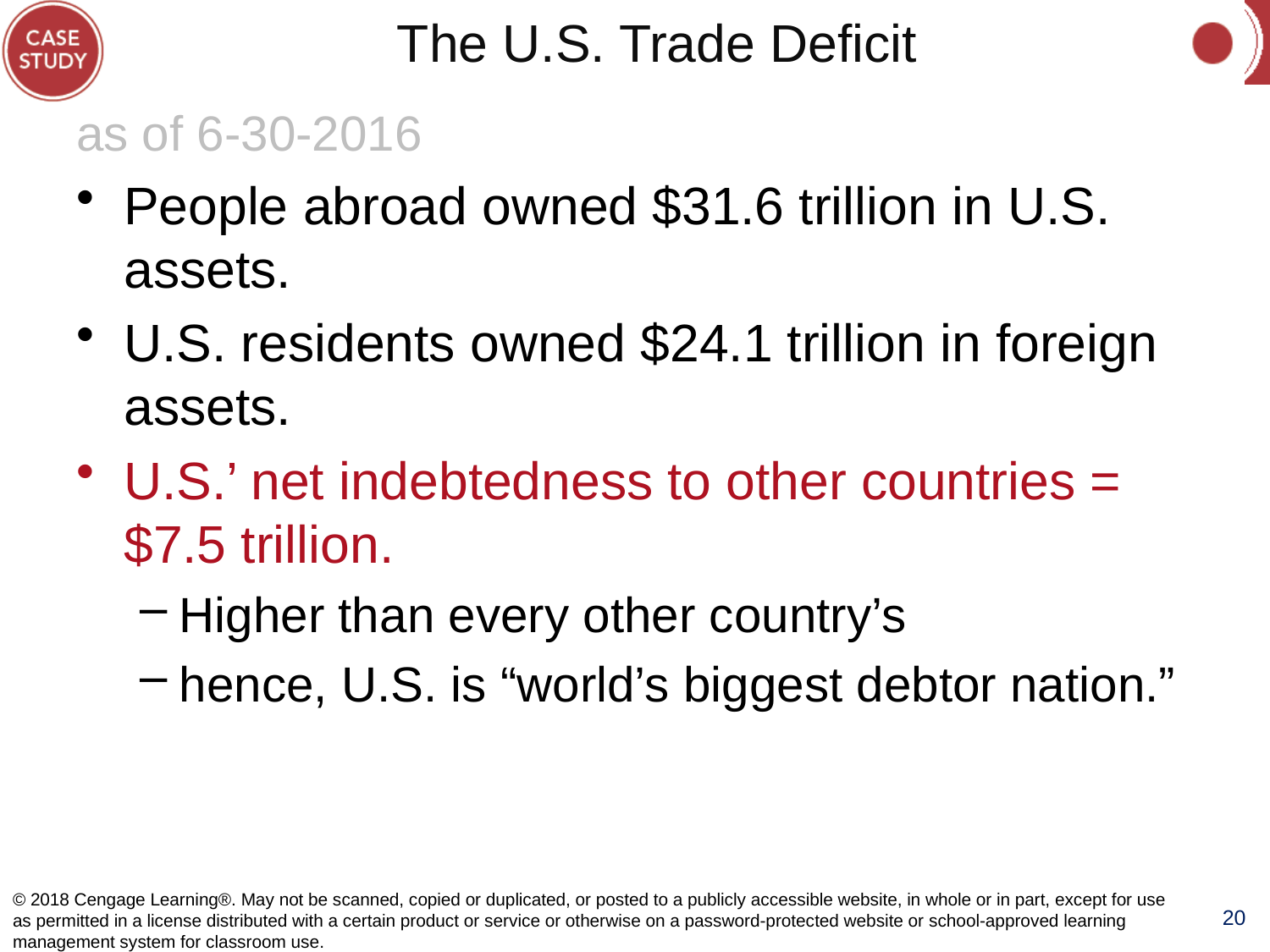

# The U.S. Trade Deficit
as of 6-30-2016
People abroad owned $31.6 trillion in U.S. assets.
U.S. residents owned $24.1 trillion in foreign assets.
U.S.’ net indebtedness to other countries = $7.5 trillion.
Higher than every other country’s
hence, U.S. is “world’s biggest debtor nation.”
© 2018 Cengage Learning®. May not be scanned, copied or duplicated, or posted to a publicly accessible website, in whole or in part, except for use as permitted in a license distributed with a certain product or service or otherwise on a password-protected website or school-approved learning management system for classroom use.
20